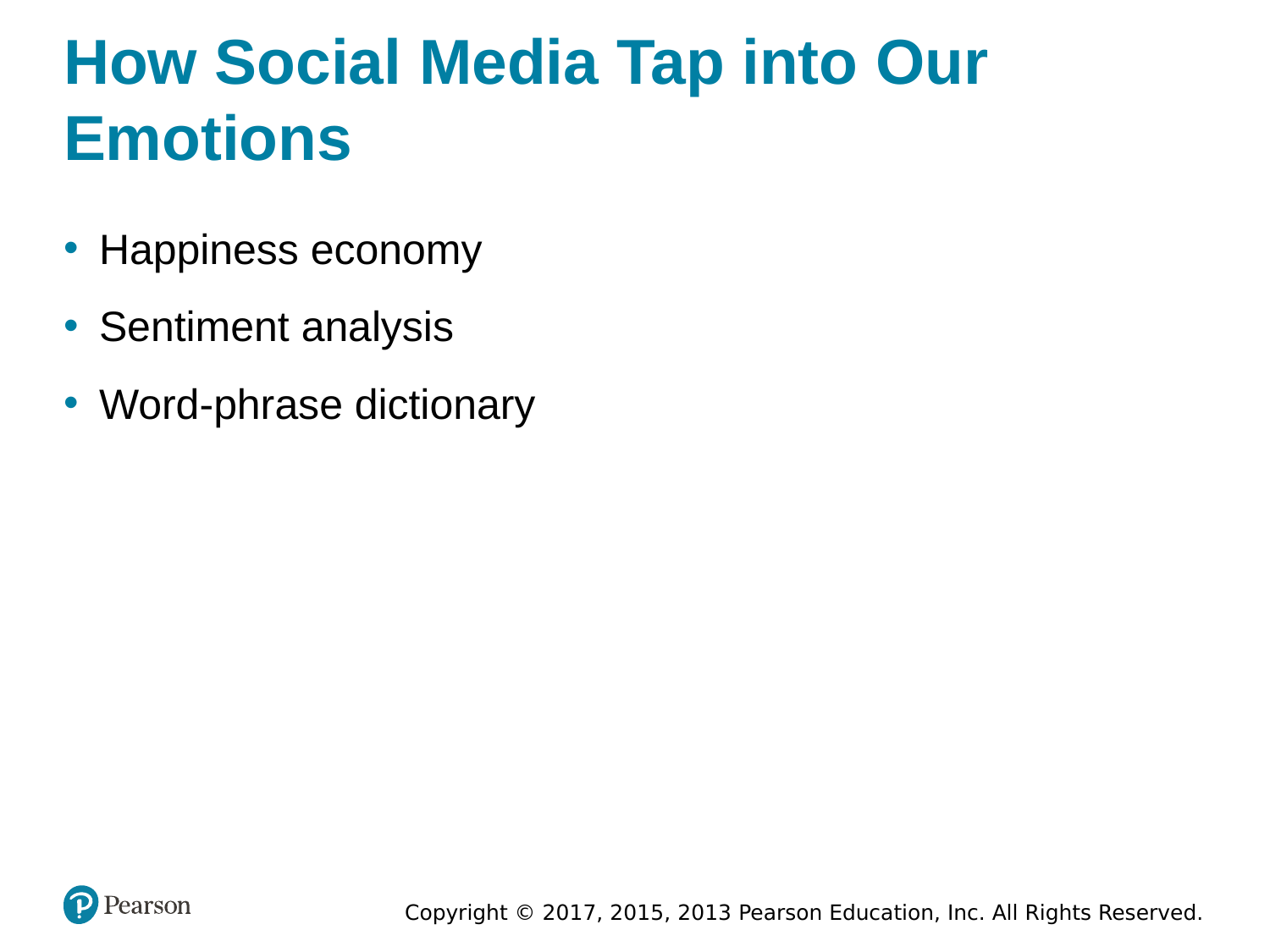

# How Social Media Tap into Our Emotions
Happiness economy
Sentiment analysis
Word-phrase dictionary